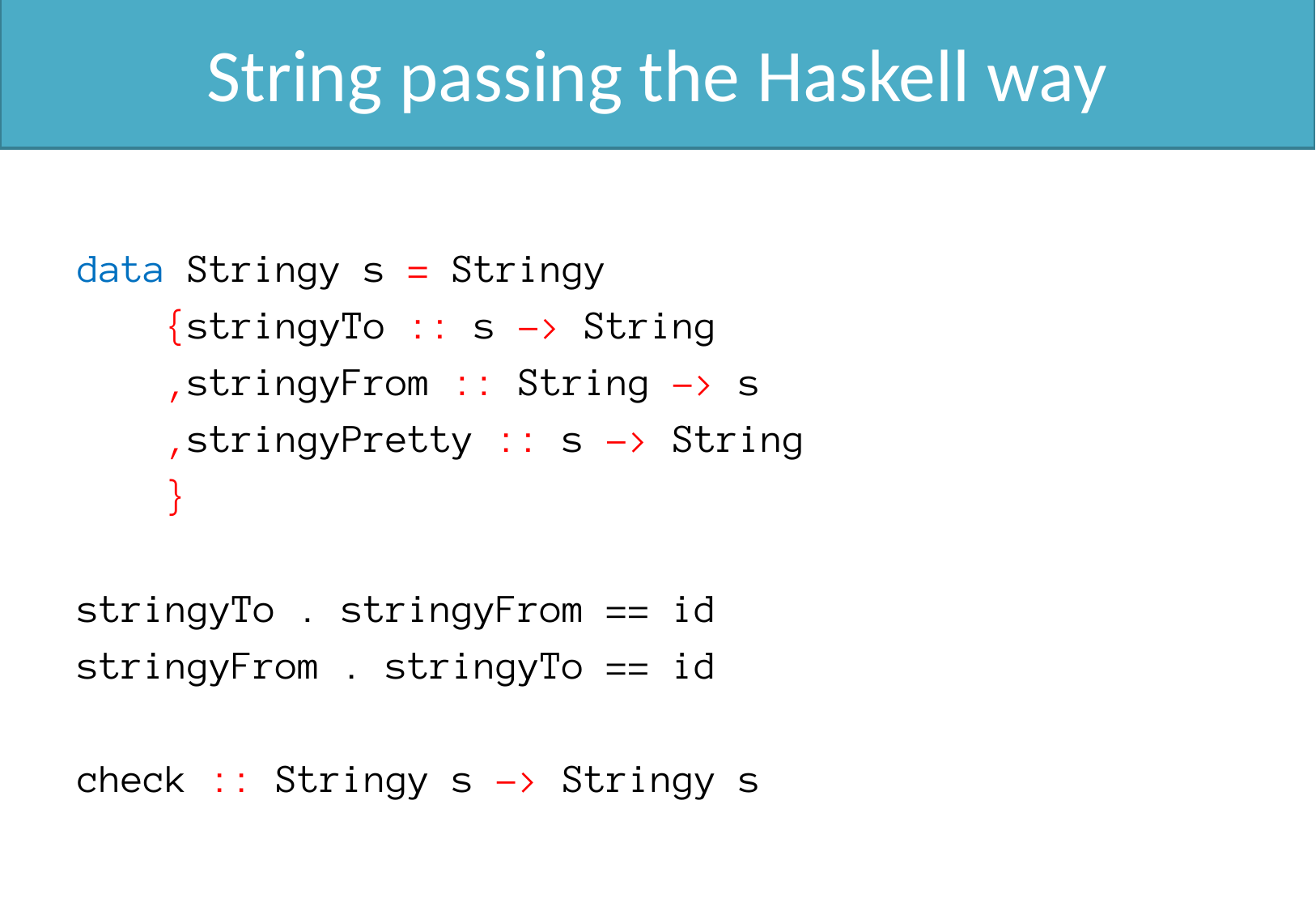

# String passing the Haskell way
data Stringy s = Stringy
    {stringyTo :: s -> String
    ,stringyFrom :: String -> s
    ,stringyPretty :: s -> String
    }

stringyTo . stringyFrom == id
stringyFrom . stringyTo == id

check :: Stringy s -> Stringy s